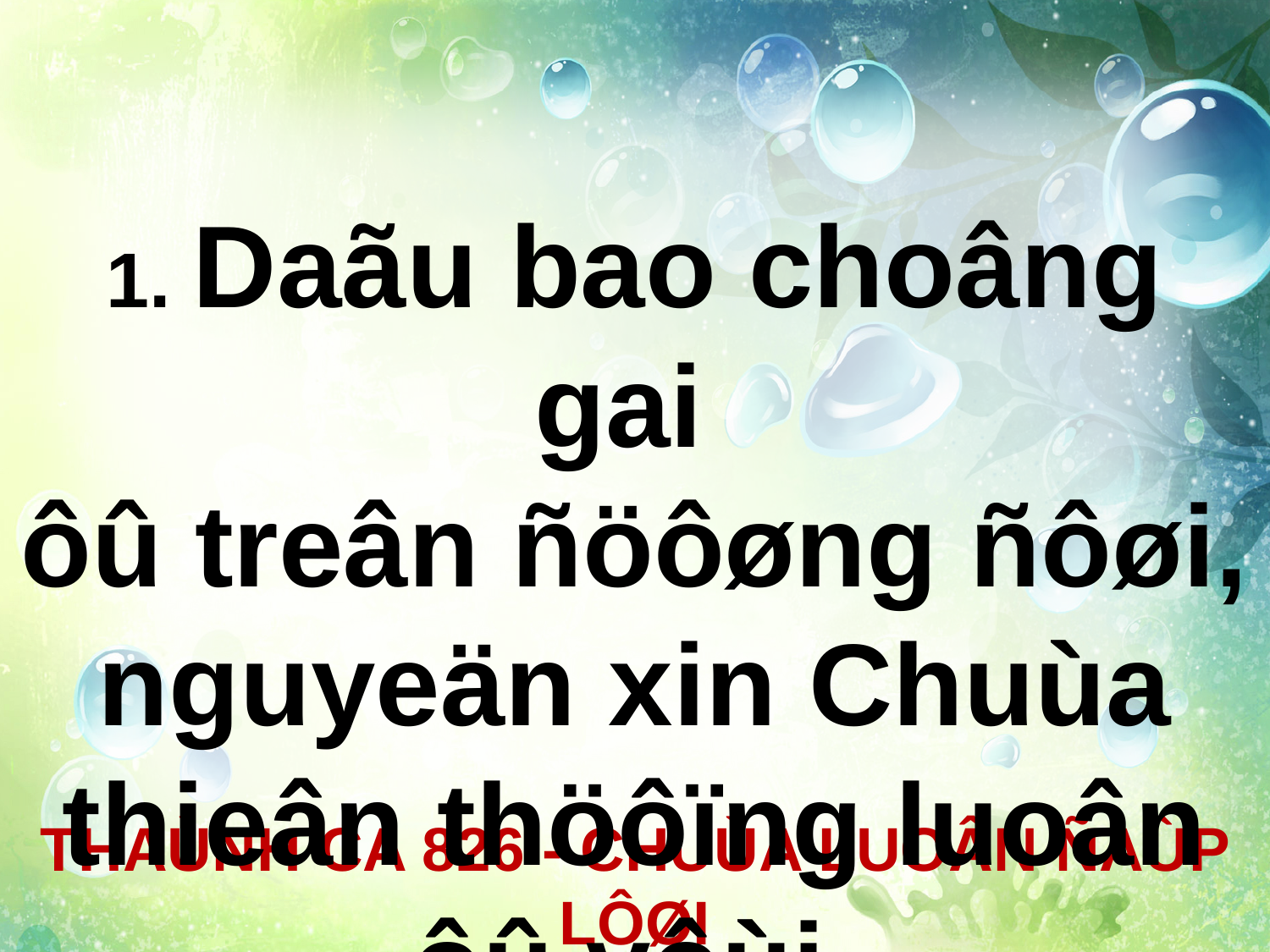

1. Daãu bao choâng gai
ôû treân ñöôøng ñôøi, nguyeän xin Chuùa thieân thöôïng luoân ôû vôùi.
THAÙNH CA 826 - CHUÙA LUOÂN ÑAÙP LÔØI